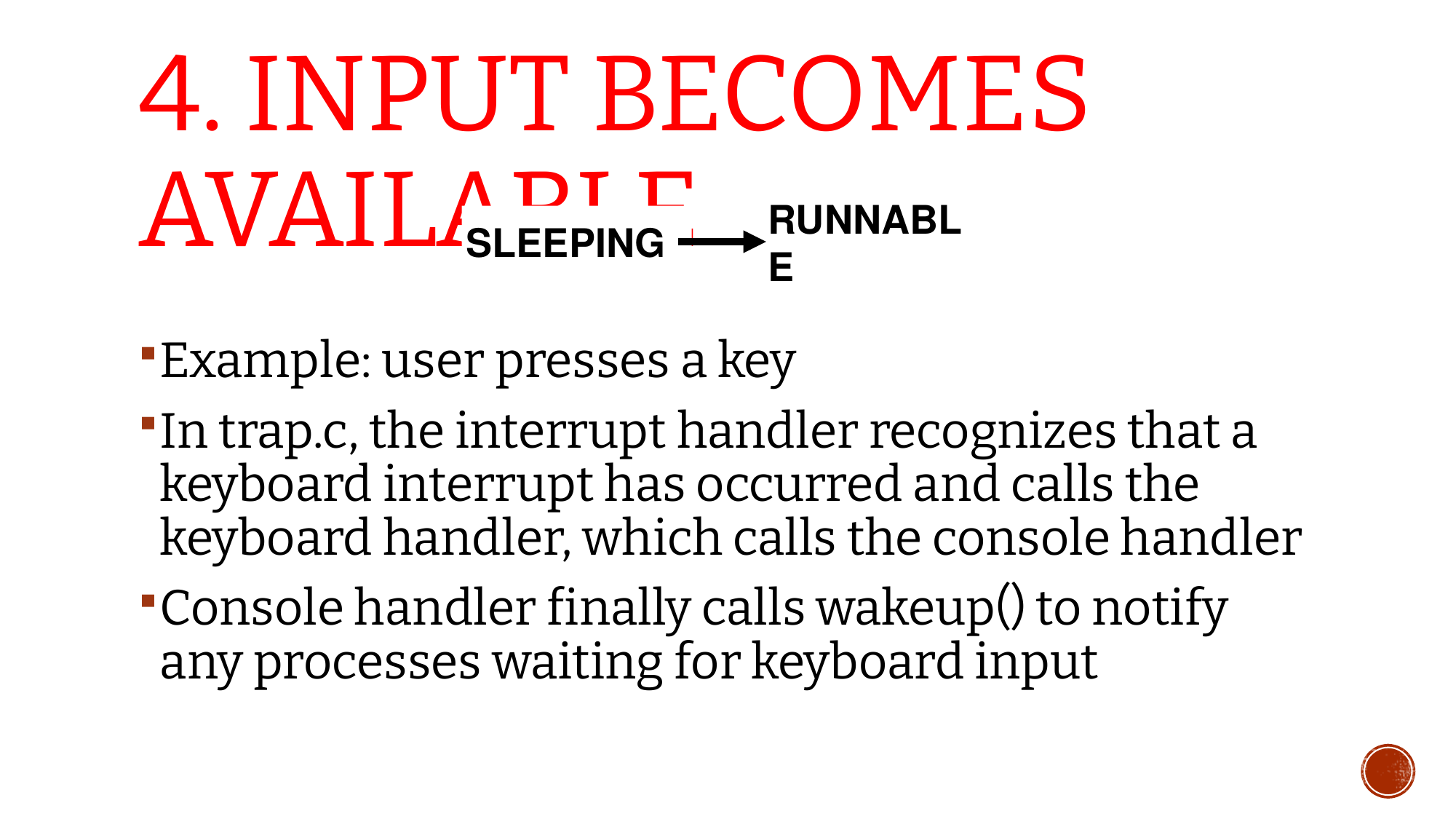

# 4. Input Becomes Available
SLEEPING
RUNNABLE

Example: user presses a key
In trap.c, the interrupt handler recognizes that a keyboard interrupt has occurred and calls the keyboard handler, which calls the console handler
Console handler finally calls wakeup() to notify any processes waiting for keyboard input